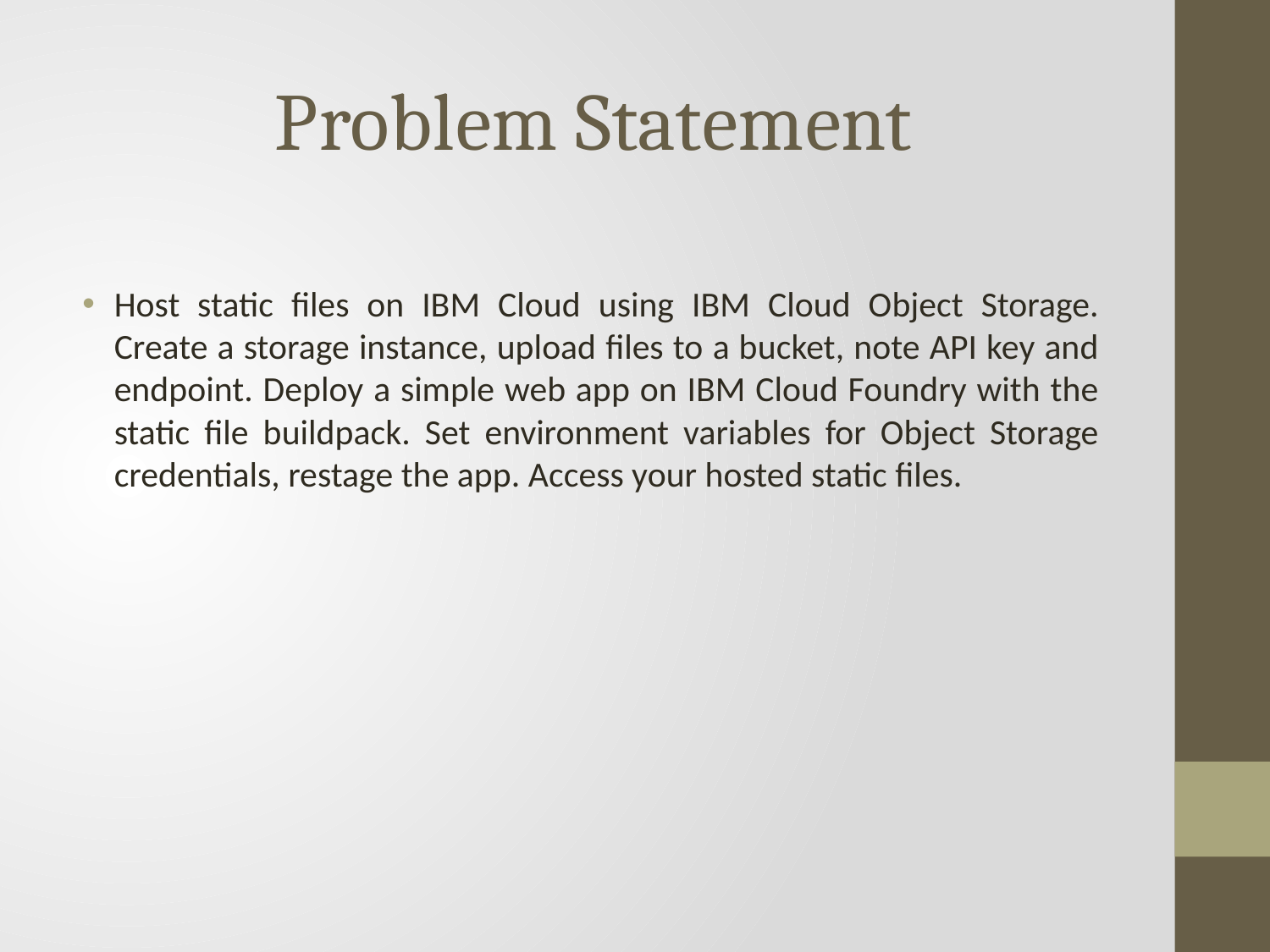

# Problem Statement
Host static files on IBM Cloud using IBM Cloud Object Storage. Create a storage instance, upload files to a bucket, note API key and endpoint. Deploy a simple web app on IBM Cloud Foundry with the static file buildpack. Set environment variables for Object Storage credentials, restage the app. Access your hosted static files.